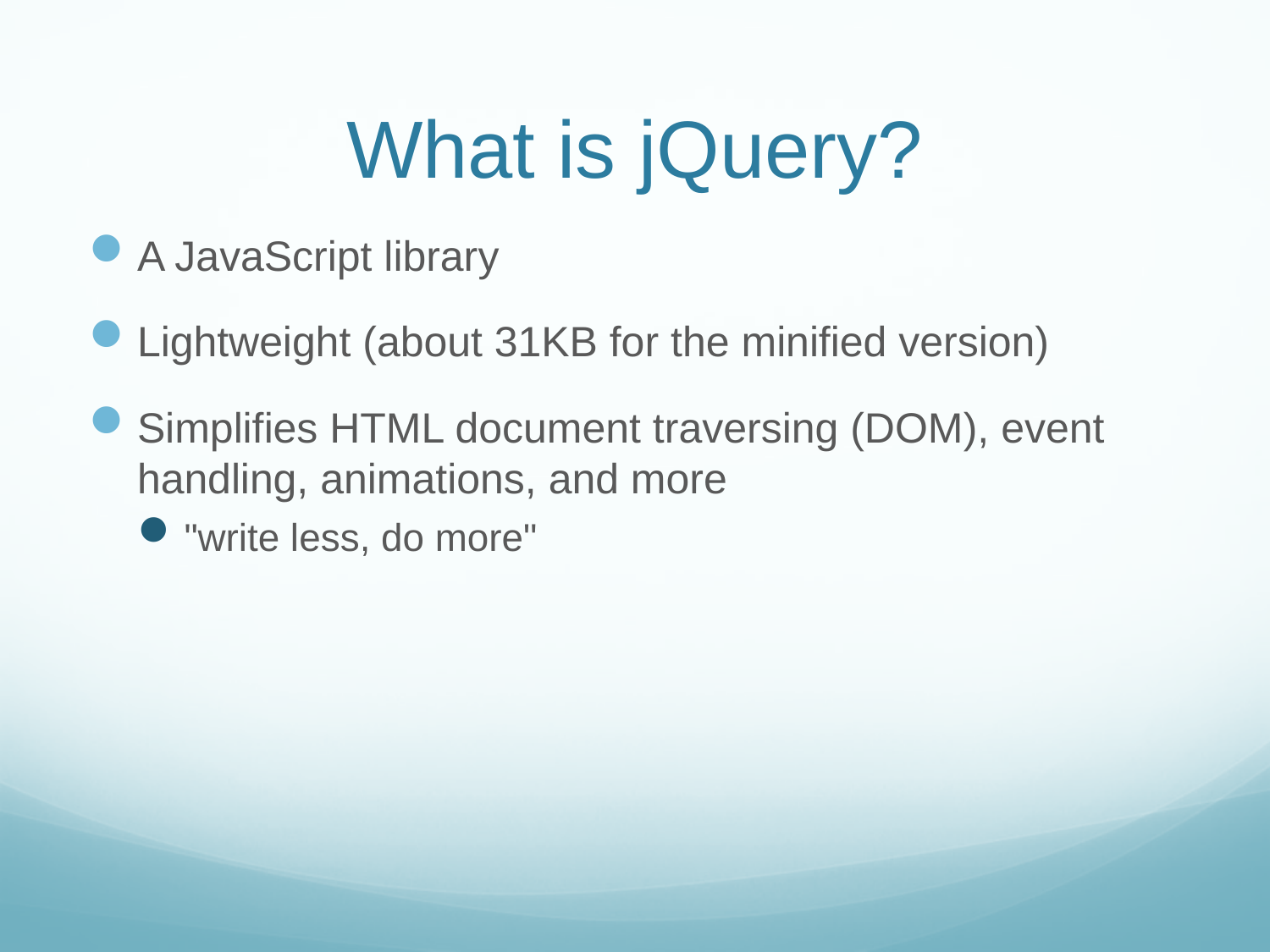

# What is jQuery?
A JavaScript library
Lightweight (about 31KB for the minified version)
Simplifies HTML document traversing (DOM), event handling, animations, and more
"write less, do more"